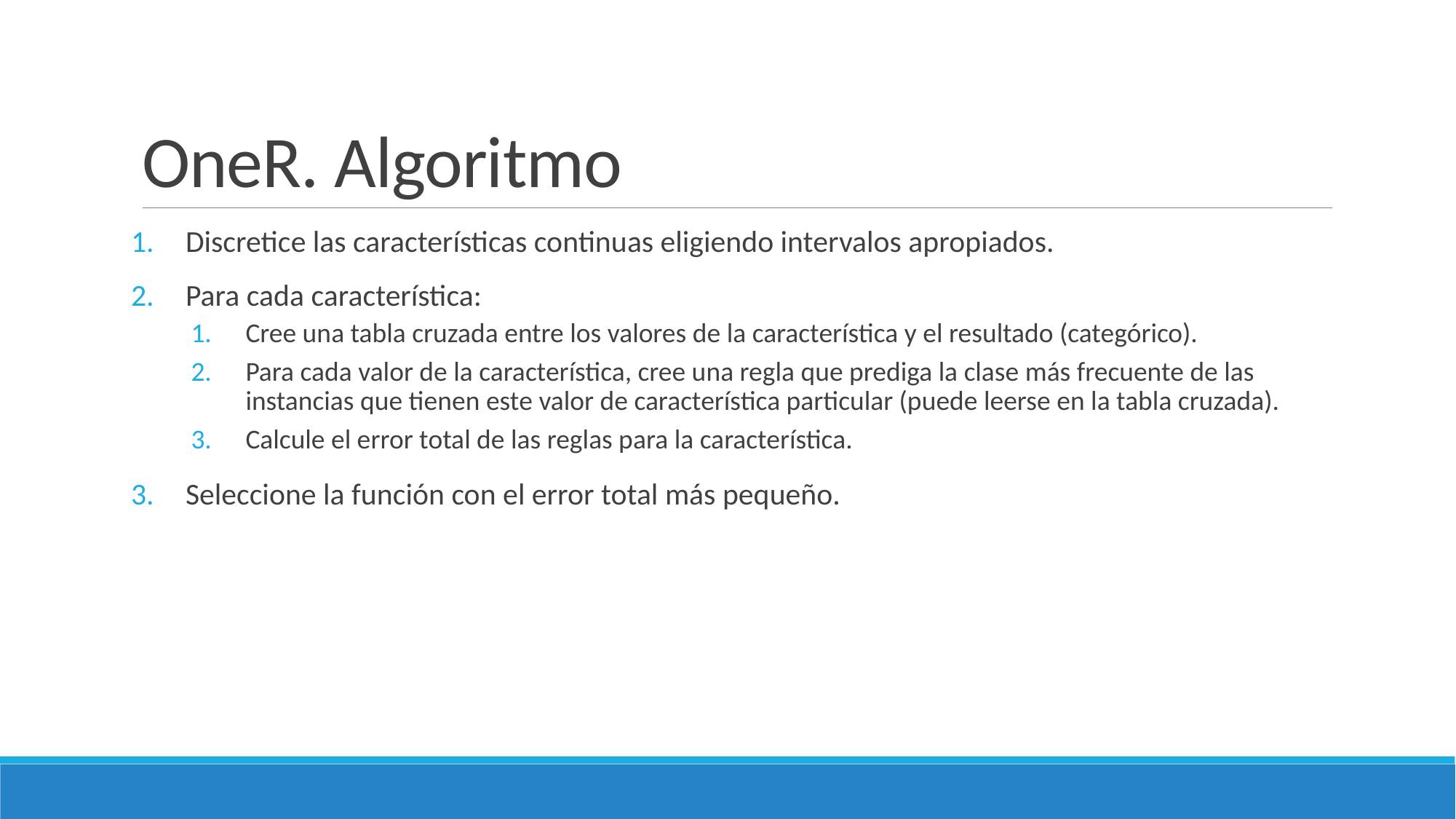

# OneR. Algoritmo
Discretice las características continuas eligiendo intervalos apropiados.
Para cada característica:
Cree una tabla cruzada entre los valores de la característica y el resultado (categórico).
Para cada valor de la característica, cree una regla que prediga la clase más frecuente de las instancias que tienen este valor de característica particular (puede leerse en la tabla cruzada).
Calcule el error total de las reglas para la característica.
Seleccione la función con el error total más pequeño.